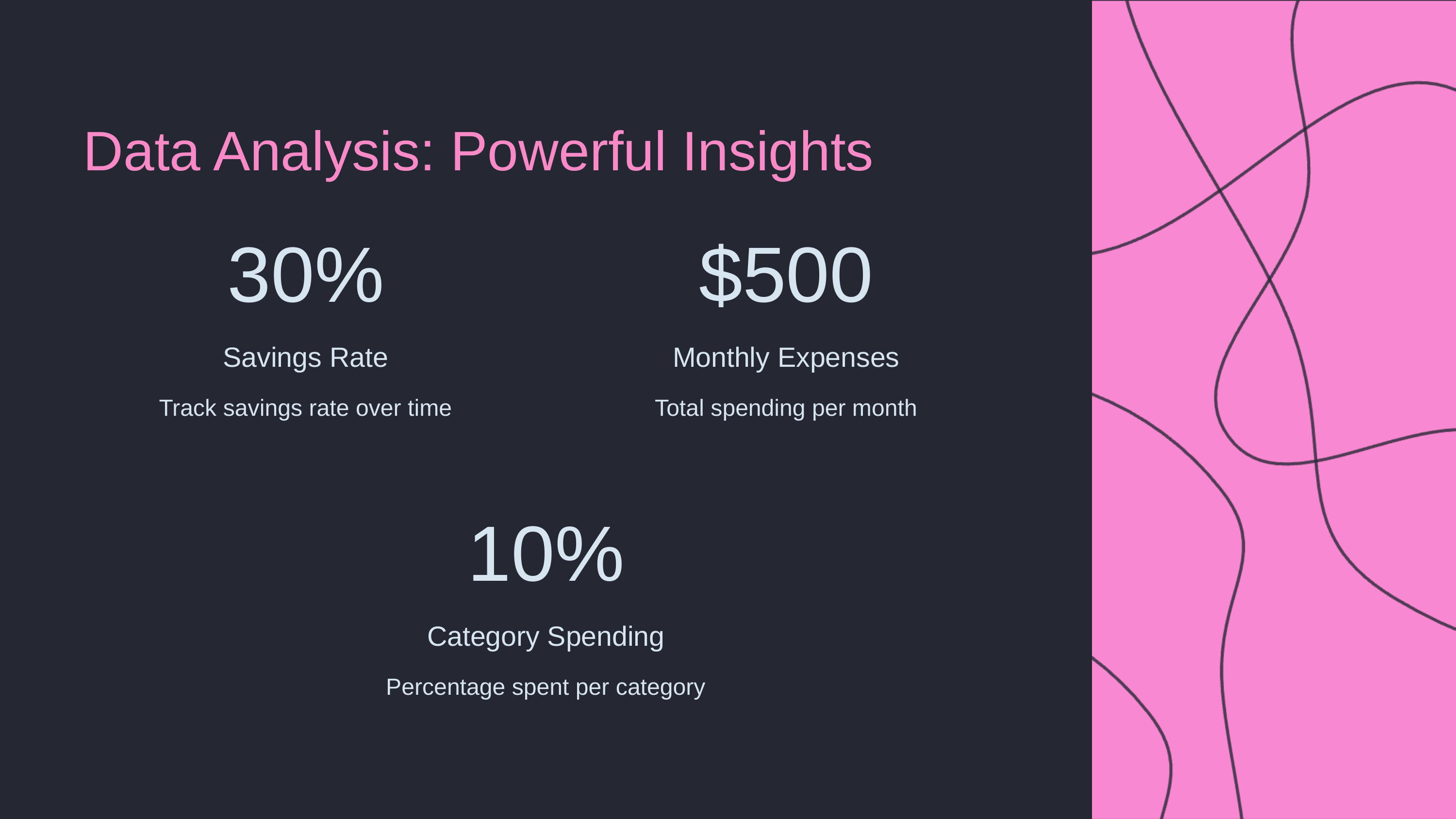

Data Analysis: Powerful Insights

30%

$500

Savings Rate

Monthly Expenses

Track savings rate over time

Total spending per month

10%

Category Spending

Percentage spent per category